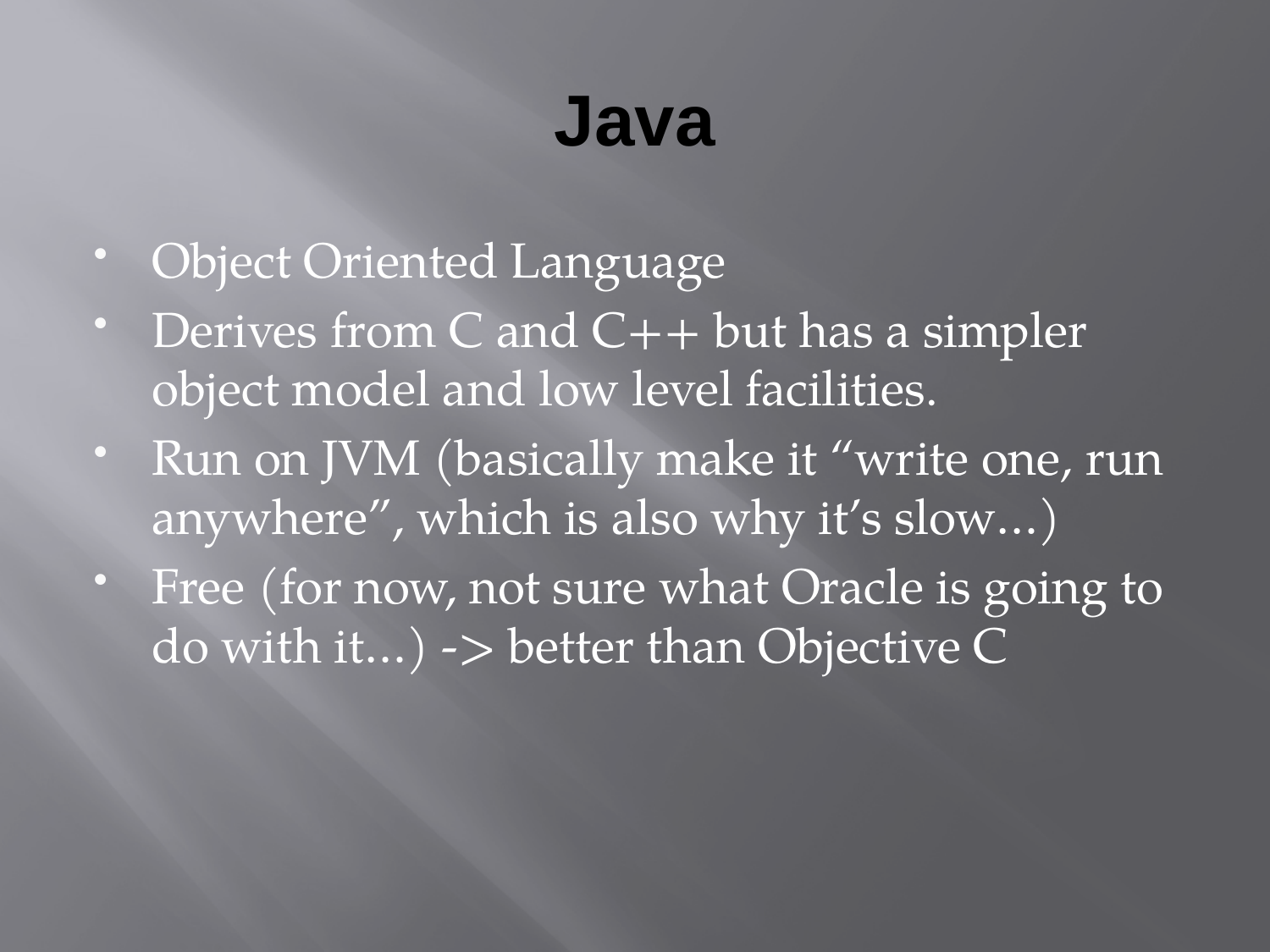

# Java
Object Oriented Language
Derives from C and C++ but has a simpler object model and low level facilities.
Run on JVM (basically make it “write one, run anywhere”, which is also why it’s slow…)
Free (for now, not sure what Oracle is going to do with it…) -> better than Objective C